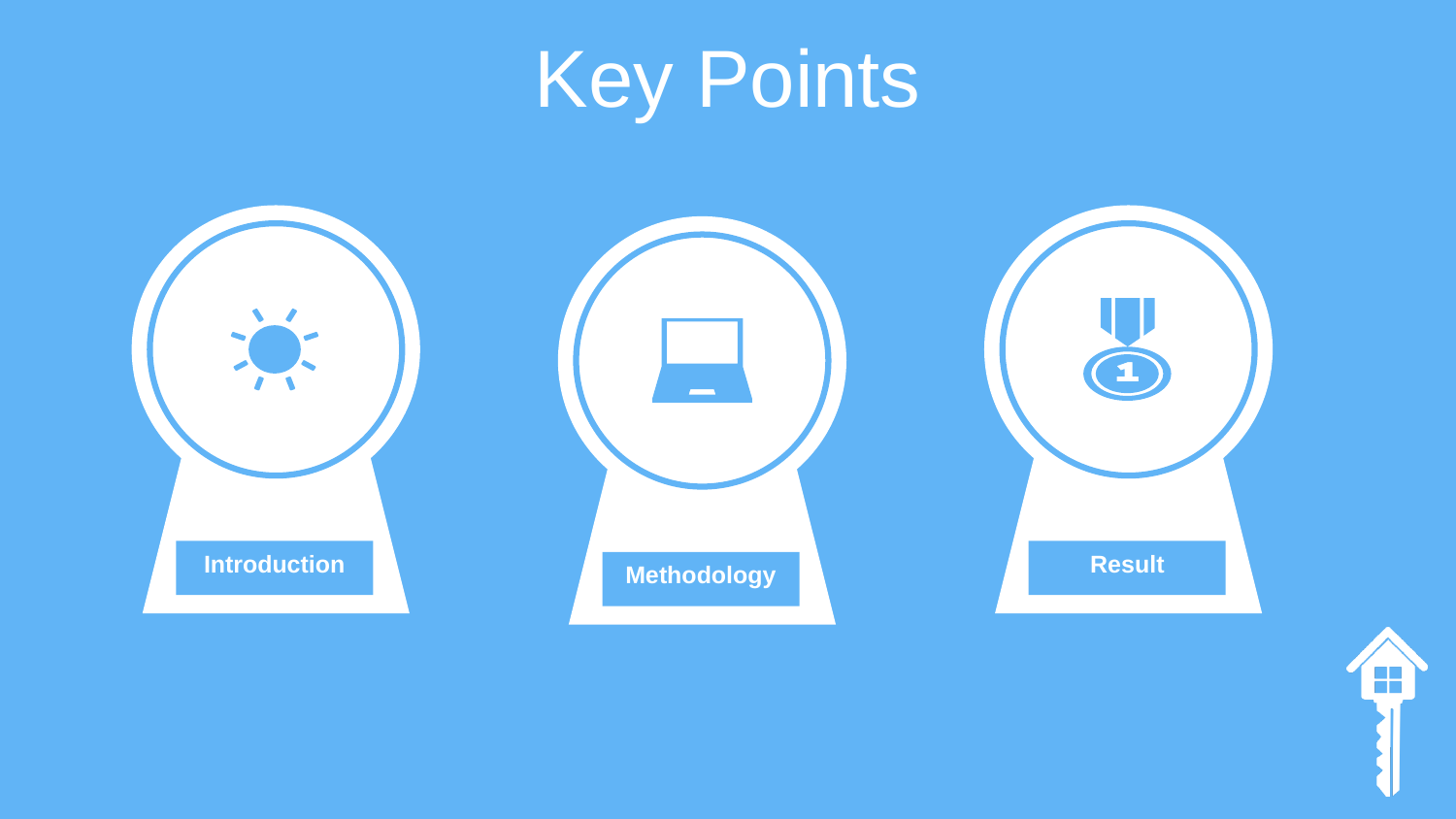

# Key Points

Intro.
results
Introduction
Result
Methodology